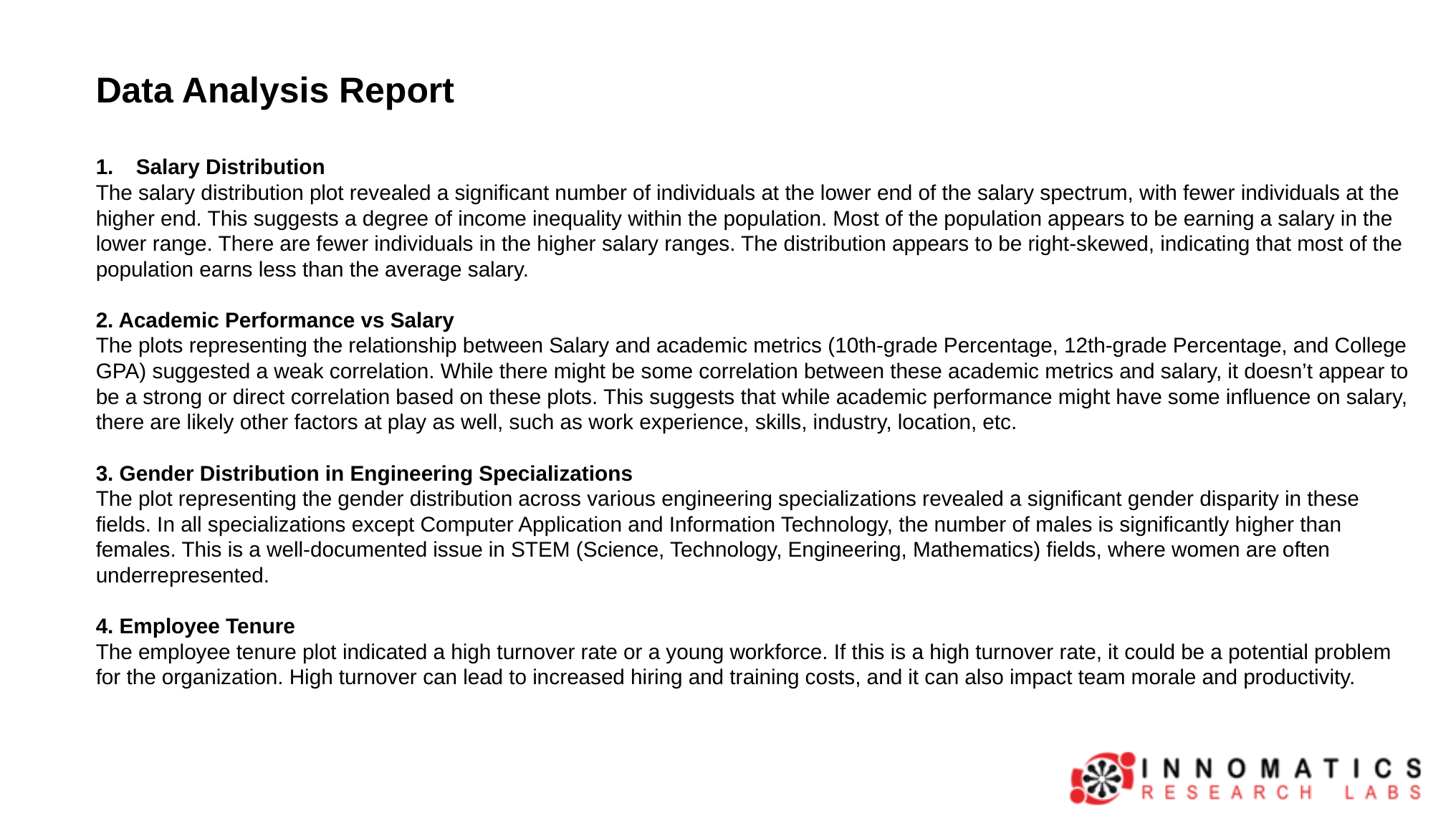

Data Analysis Report

Salary Distribution
The salary distribution plot revealed a significant number of individuals at the lower end of the salary spectrum, with fewer individuals at the higher end. This suggests a degree of income inequality within the population. Most of the population appears to be earning a salary in the lower range. There are fewer individuals in the higher salary ranges. The distribution appears to be right-skewed, indicating that most of the population earns less than the average salary.

2. Academic Performance vs Salary
The plots representing the relationship between Salary and academic metrics (10th-grade Percentage, 12th-grade Percentage, and College GPA) suggested a weak correlation. While there might be some correlation between these academic metrics and salary, it doesn’t appear to be a strong or direct correlation based on these plots. This suggests that while academic performance might have some influence on salary, there are likely other factors at play as well, such as work experience, skills, industry, location, etc.

3. Gender Distribution in Engineering Specializations
The plot representing the gender distribution across various engineering specializations revealed a significant gender disparity in these fields. In all specializations except Computer Application and Information Technology, the number of males is significantly higher than females. This is a well-documented issue in STEM (Science, Technology, Engineering, Mathematics) fields, where women are often underrepresented.

4. Employee Tenure
The employee tenure plot indicated a high turnover rate or a young workforce. If this is a high turnover rate, it could be a potential problem for the organization. High turnover can lead to increased hiring and training costs, and it can also impact team morale and productivity.